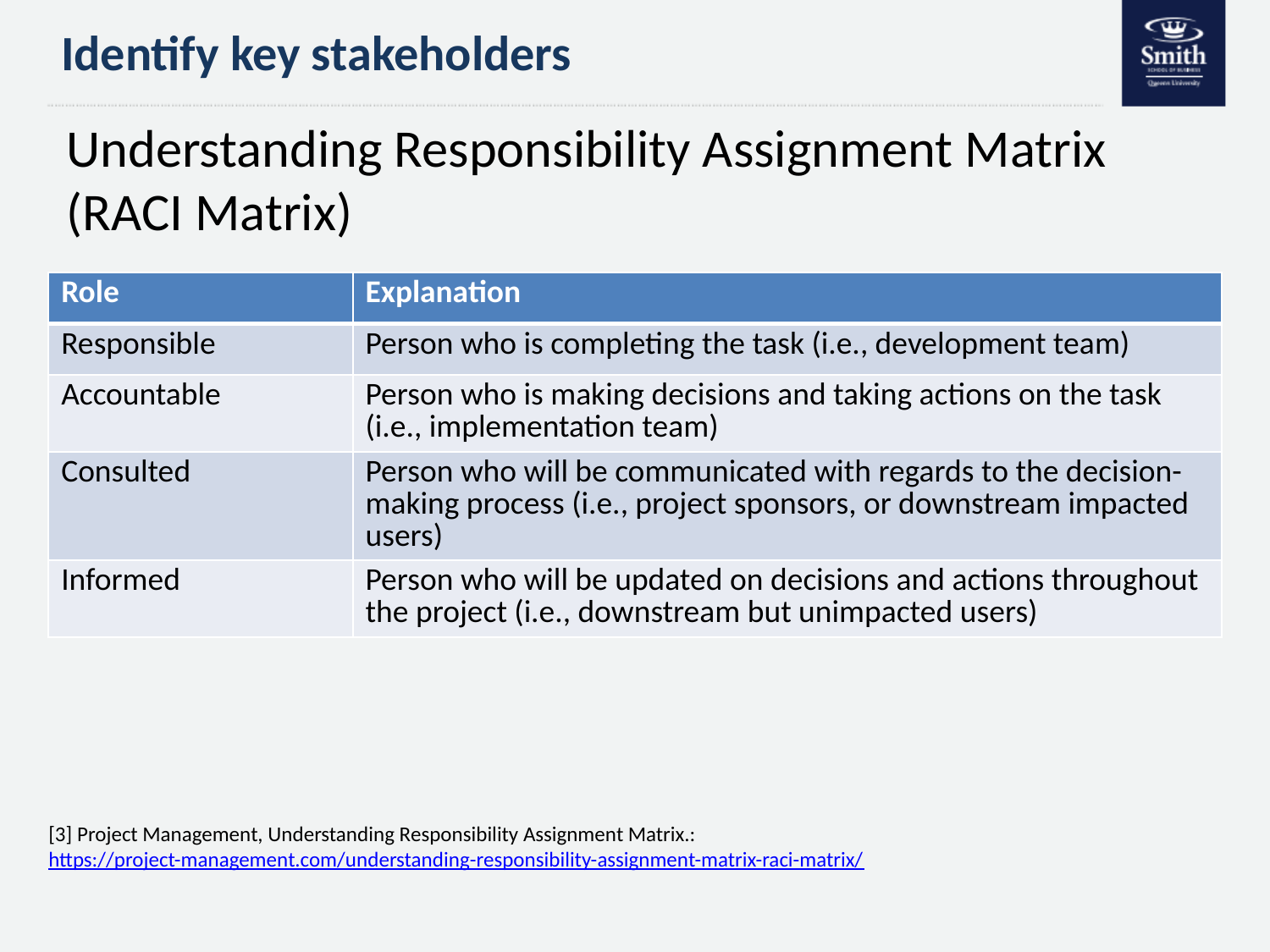

# Identify key stakeholders
Understanding Responsibility Assignment Matrix (RACI Matrix)
| Role | Explanation |
| --- | --- |
| Responsible | Person who is completing the task (i.e., development team) |
| Accountable | Person who is making decisions and taking actions on the task (i.e., implementation team) |
| Consulted | Person who will be communicated with regards to the decision-making process (i.e., project sponsors, or downstream impacted users) |
| Informed | Person who will be updated on decisions and actions throughout the project (i.e., downstream but unimpacted users) |
[3] Project Management, Understanding Responsibility Assignment Matrix.: https://project-management.com/understanding-responsibility-assignment-matrix-raci-matrix/